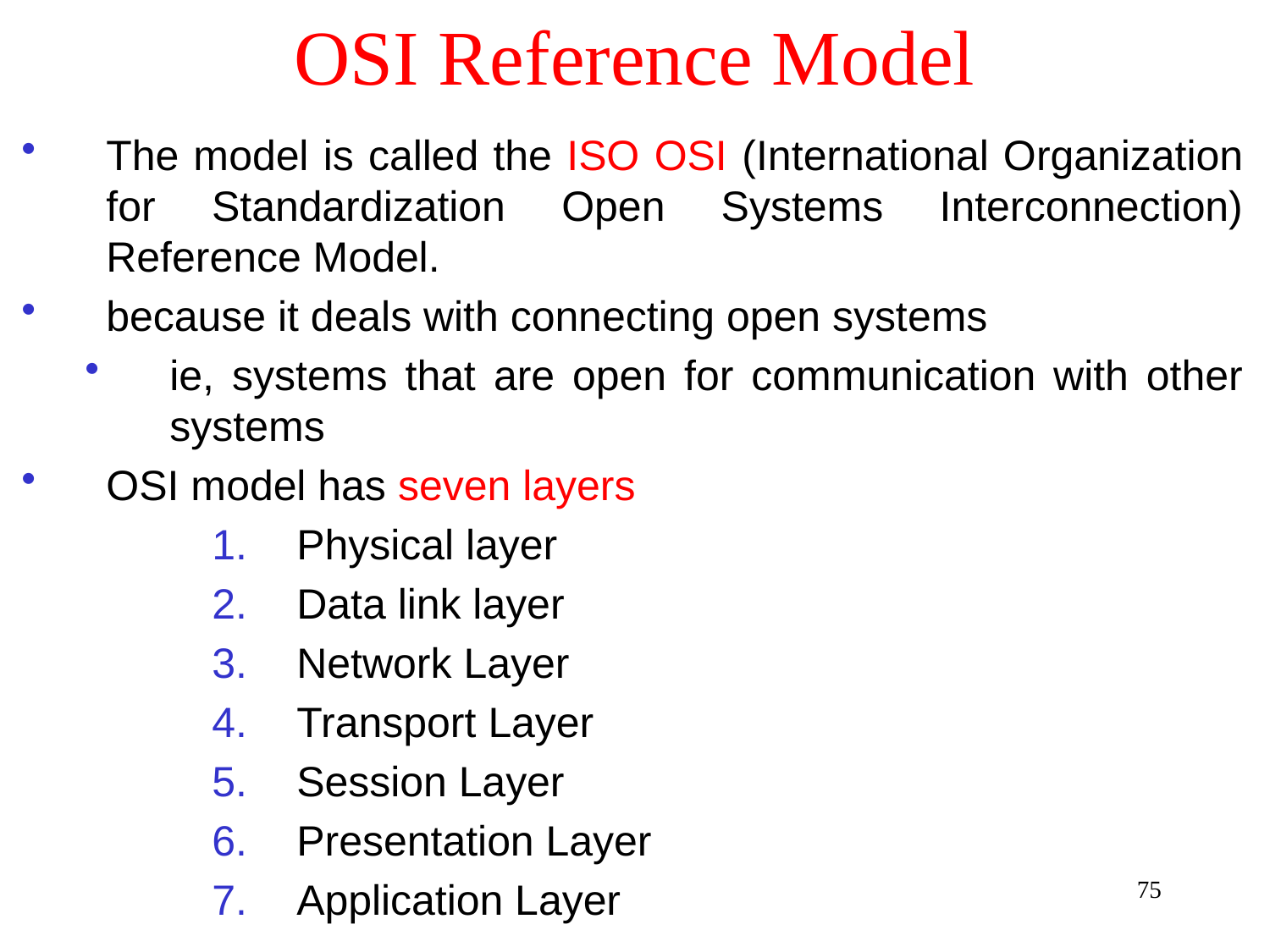

# OSI Reference Model

The model is called the ISO OSI (International Organization for Standardization Open Systems Interconnection) Reference Model.
because it deals with connecting open systems
ie, systems that are open for communication with other systems
OSI model has seven layers
Physical layer
Data link layer
Network Layer
Transport Layer
Session Layer
Presentation Layer
Application Layer
75